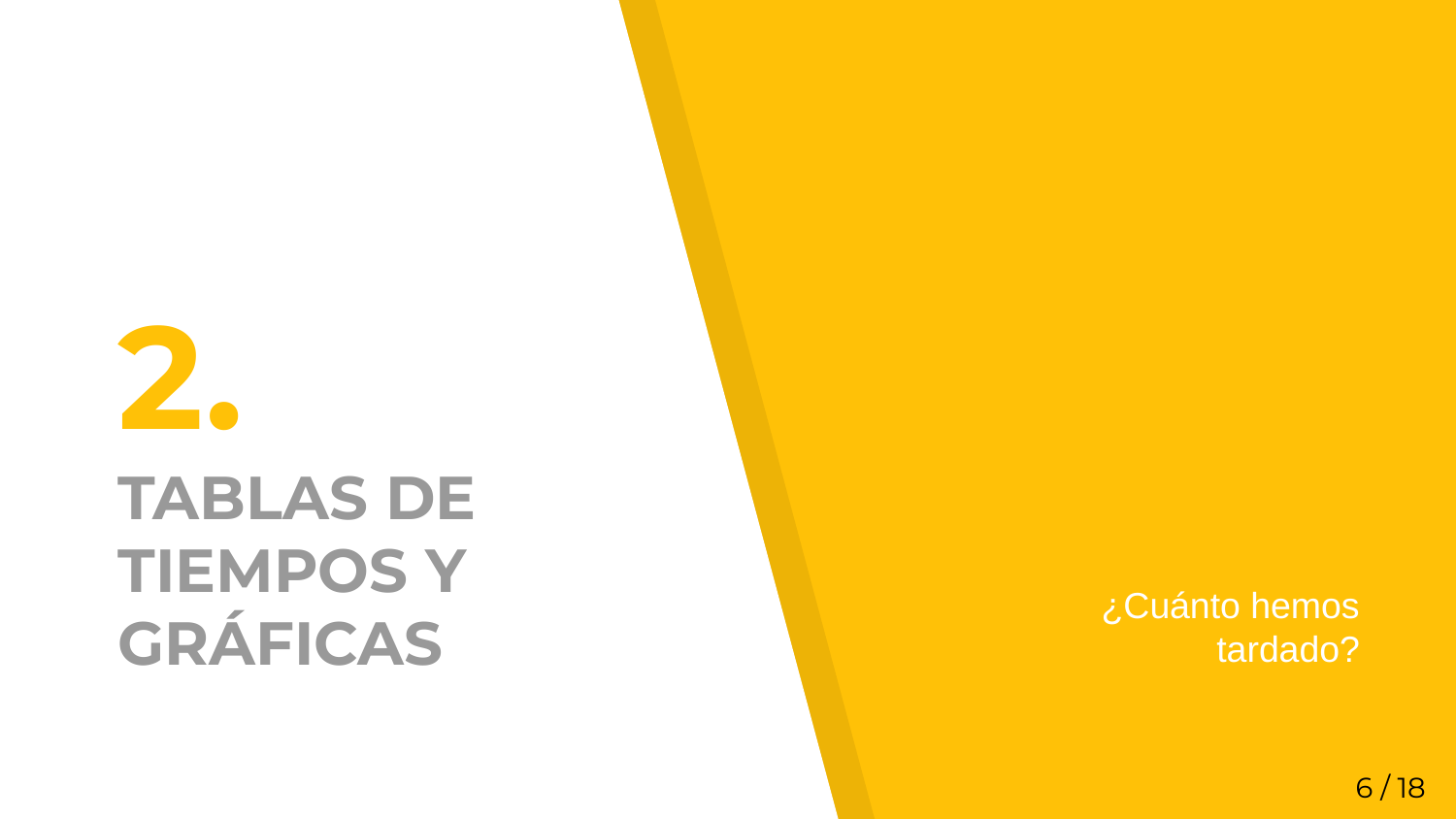

# 2.
TABLAS DE TIEMPOS Y GRÁFICAS
¿Cuánto hemos tardado?
6 / 18